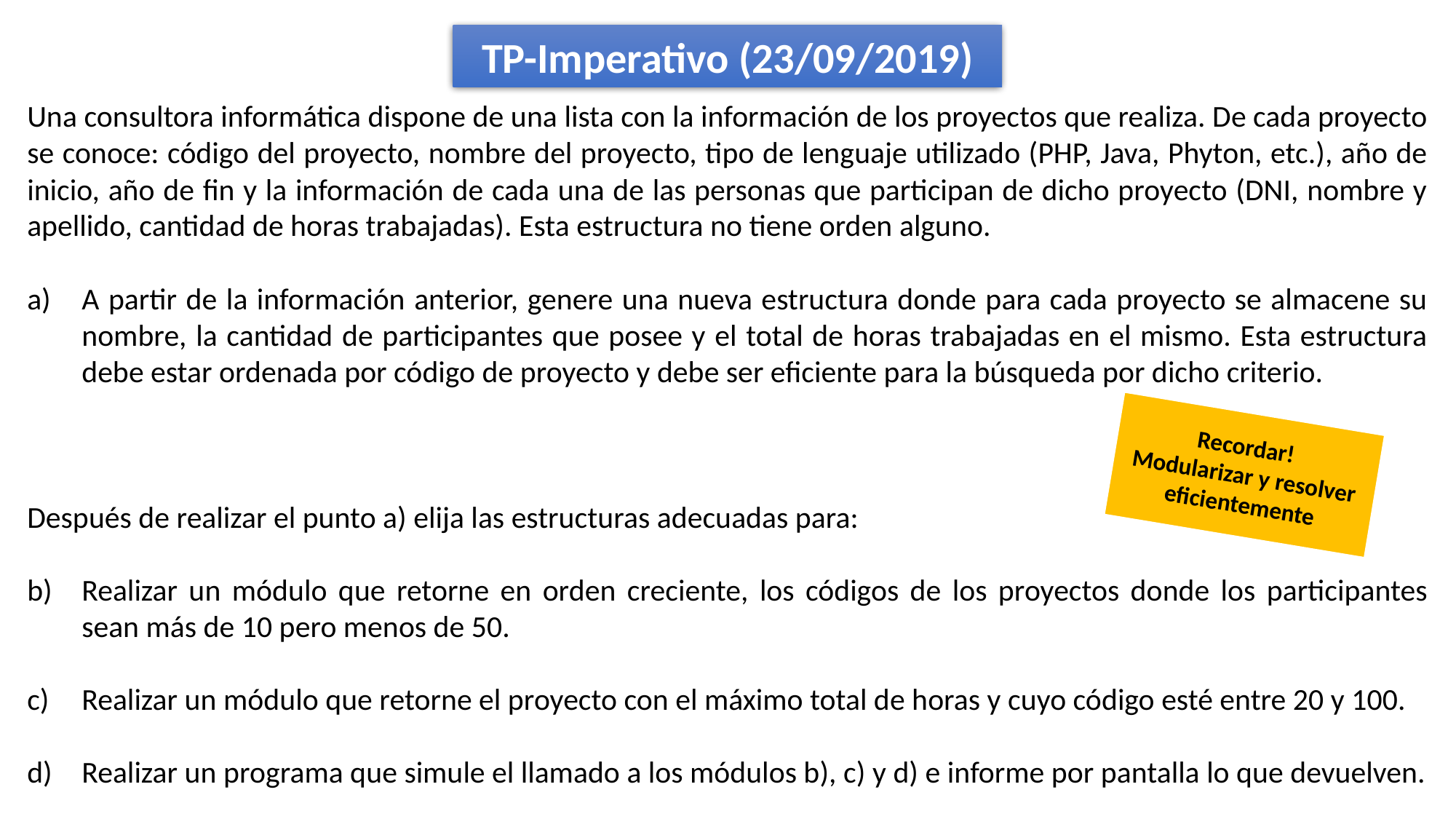

TP-Imperativo (23/09/2019)
Una consultora informática dispone de una lista con la información de los proyectos que realiza. De cada proyecto se conoce: código del proyecto, nombre del proyecto, tipo de lenguaje utilizado (PHP, Java, Phyton, etc.), año de inicio, año de fin y la información de cada una de las personas que participan de dicho proyecto (DNI, nombre y apellido, cantidad de horas trabajadas). Esta estructura no tiene orden alguno.

A partir de la información anterior, genere una nueva estructura donde para cada proyecto se almacene su nombre, la cantidad de participantes que posee y el total de horas trabajadas en el mismo. Esta estructura debe estar ordenada por código de proyecto y debe ser eficiente para la búsqueda por dicho criterio.

Después de realizar el punto a) elija las estructuras adecuadas para:

Realizar un módulo que retorne en orden creciente, los códigos de los proyectos donde los participantes sean más de 10 pero menos de 50.

Realizar un módulo que retorne el proyecto con el máximo total de horas y cuyo código esté entre 20 y 100.

Realizar un programa que simule el llamado a los módulos b), c) y d) e informe por pantalla lo que devuelven.
Recordar!
Modularizar y resolver eficientemente